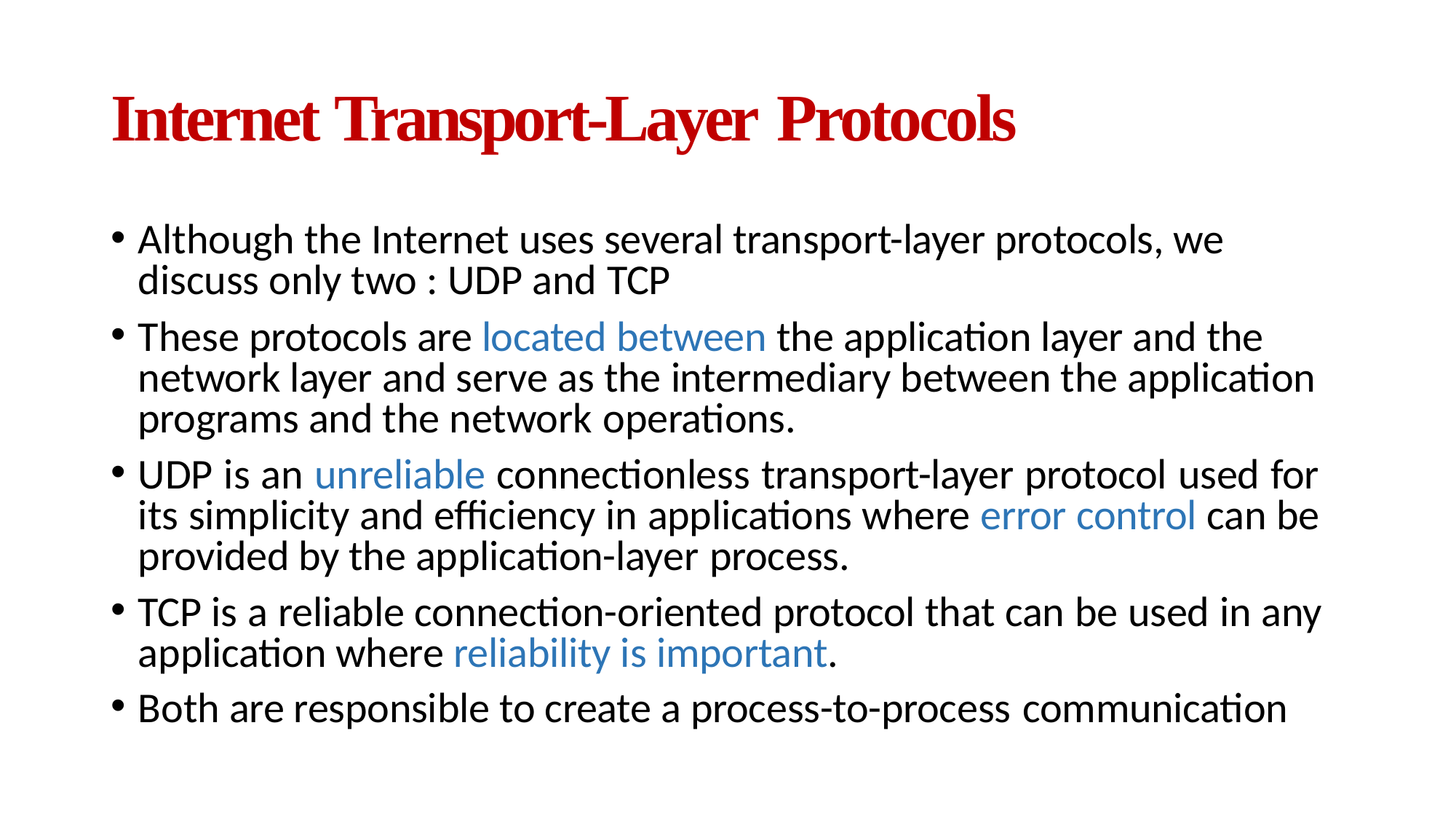

# Internet Transport-Layer Protocols
Although the Internet uses several transport-layer protocols, we  discuss only two : UDP and TCP
These protocols are located between the application layer and the  network layer and serve as the intermediary between the application  programs and the network operations.
UDP is an unreliable connectionless transport-layer protocol used for  its simplicity and efficiency in applications where error control can be  provided by the application-layer process.
TCP is a reliable connection-oriented protocol that can be used in any  application where reliability is important.
Both are responsible to create a process-to-process communication